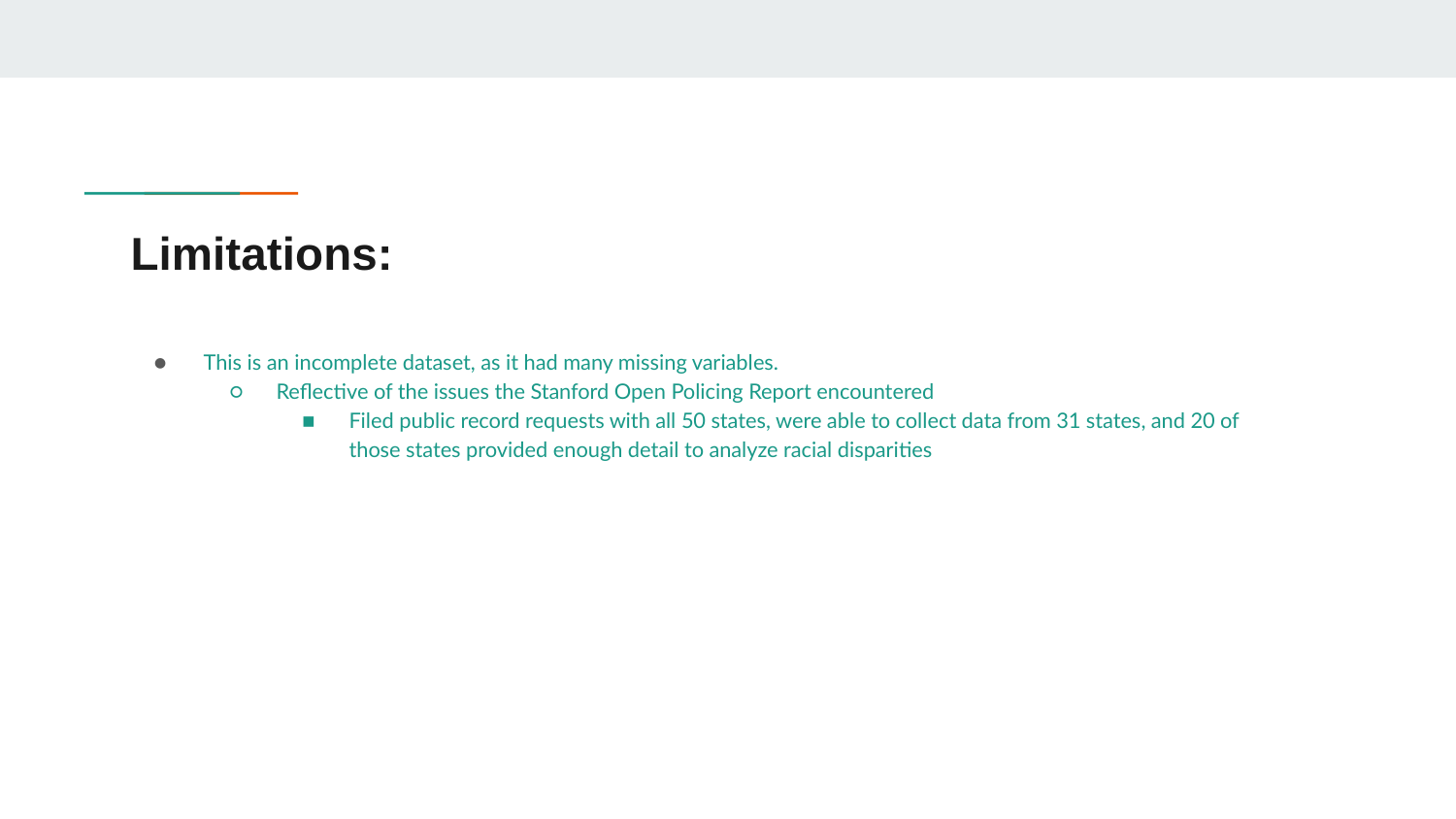

# Limitations:
This is an incomplete dataset, as it had many missing variables.
Reflective of the issues the Stanford Open Policing Report encountered
Filed public record requests with all 50 states, were able to collect data from 31 states, and 20 of those states provided enough detail to analyze racial disparities